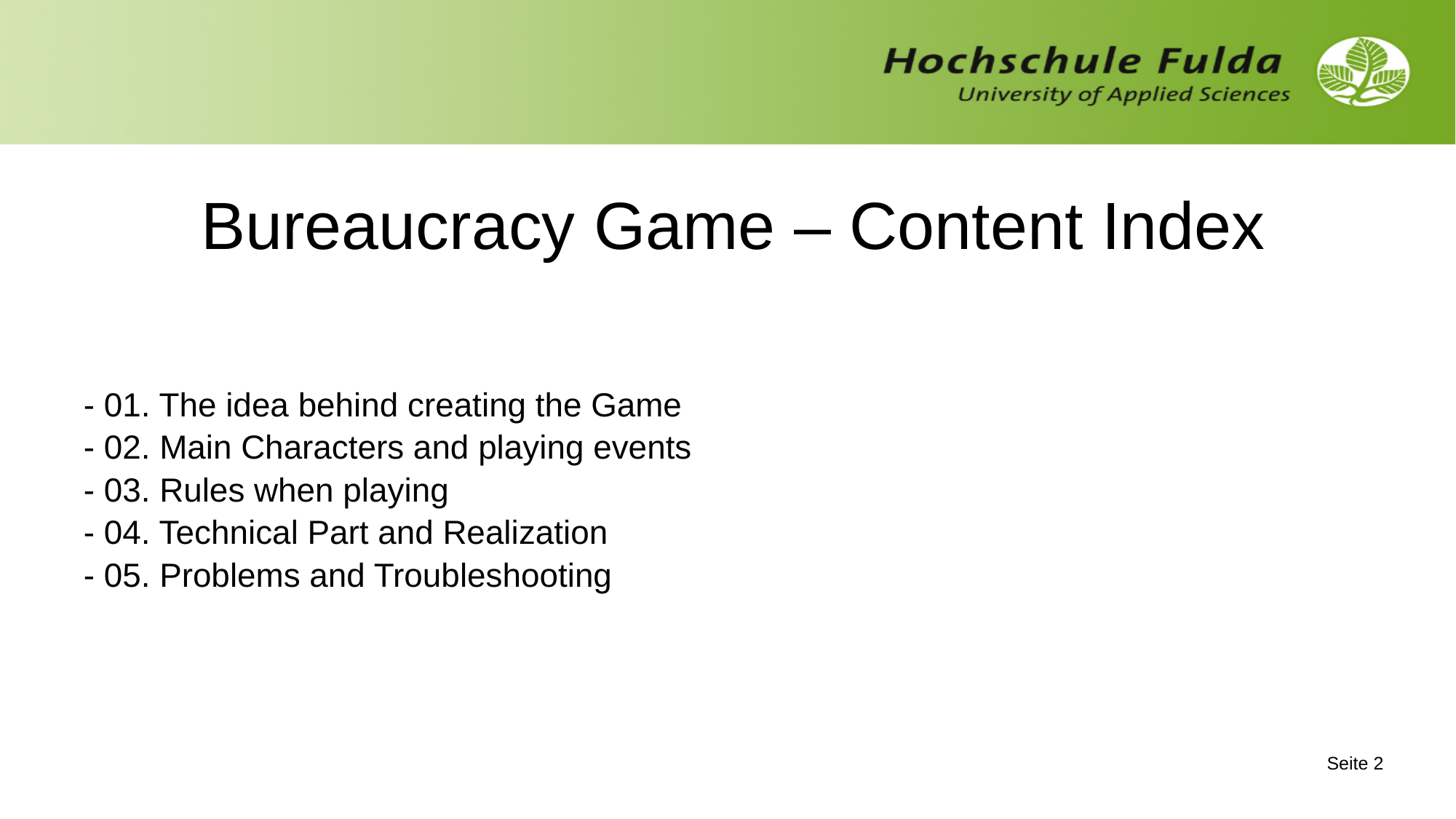

# Bureaucracy Game – Content Index

- 01. The idea behind creating the Game
- 02. Main Characters and playing events
- 03. Rules when playing
- 04. Technical Part and Realization
- 05. Problems and Troubleshooting

Seite 2